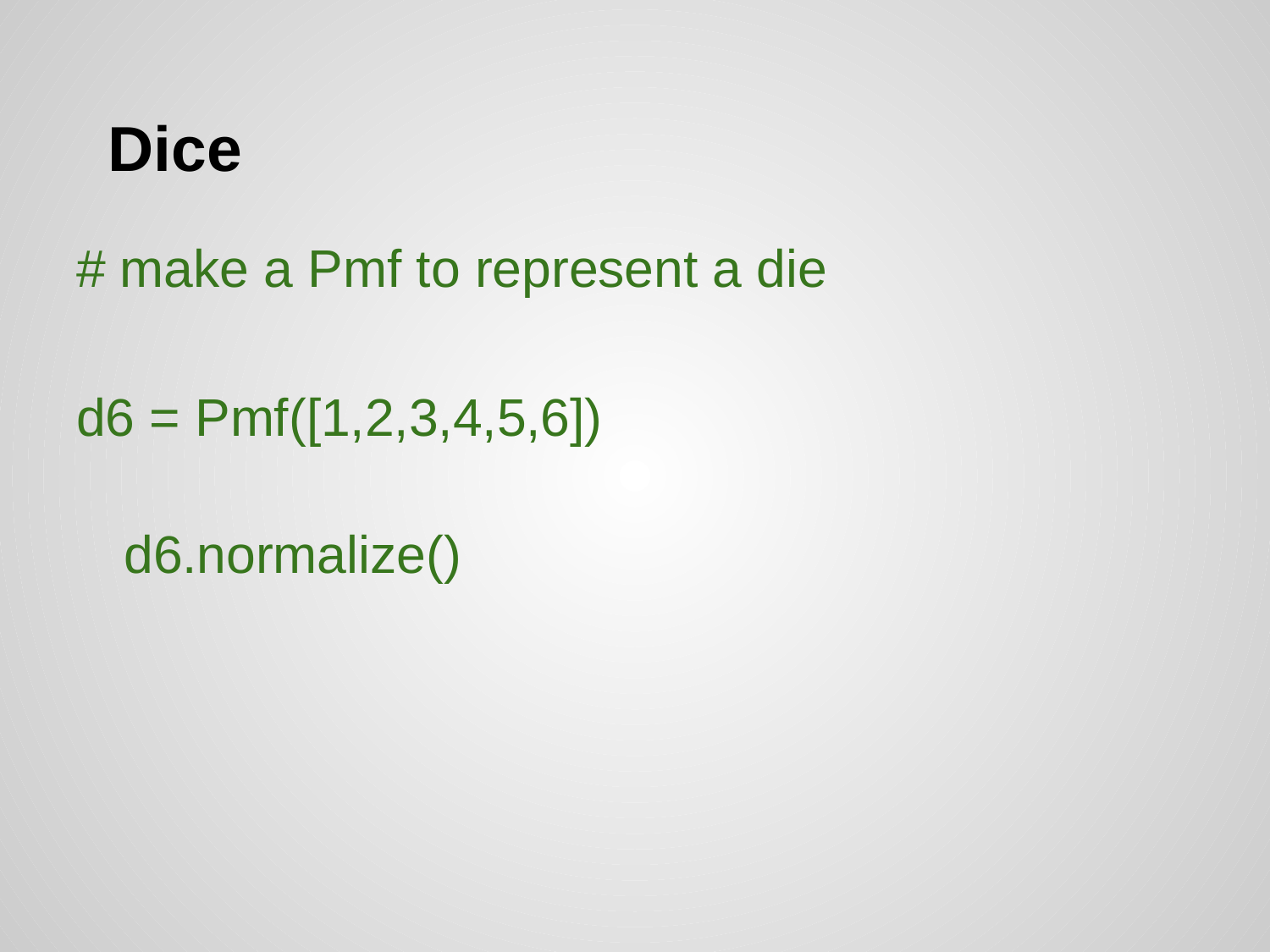

# Dice
# make a Pmf to represent a die

d6 = Pmf([1,2,3,4,5,6])
d6.normalize()